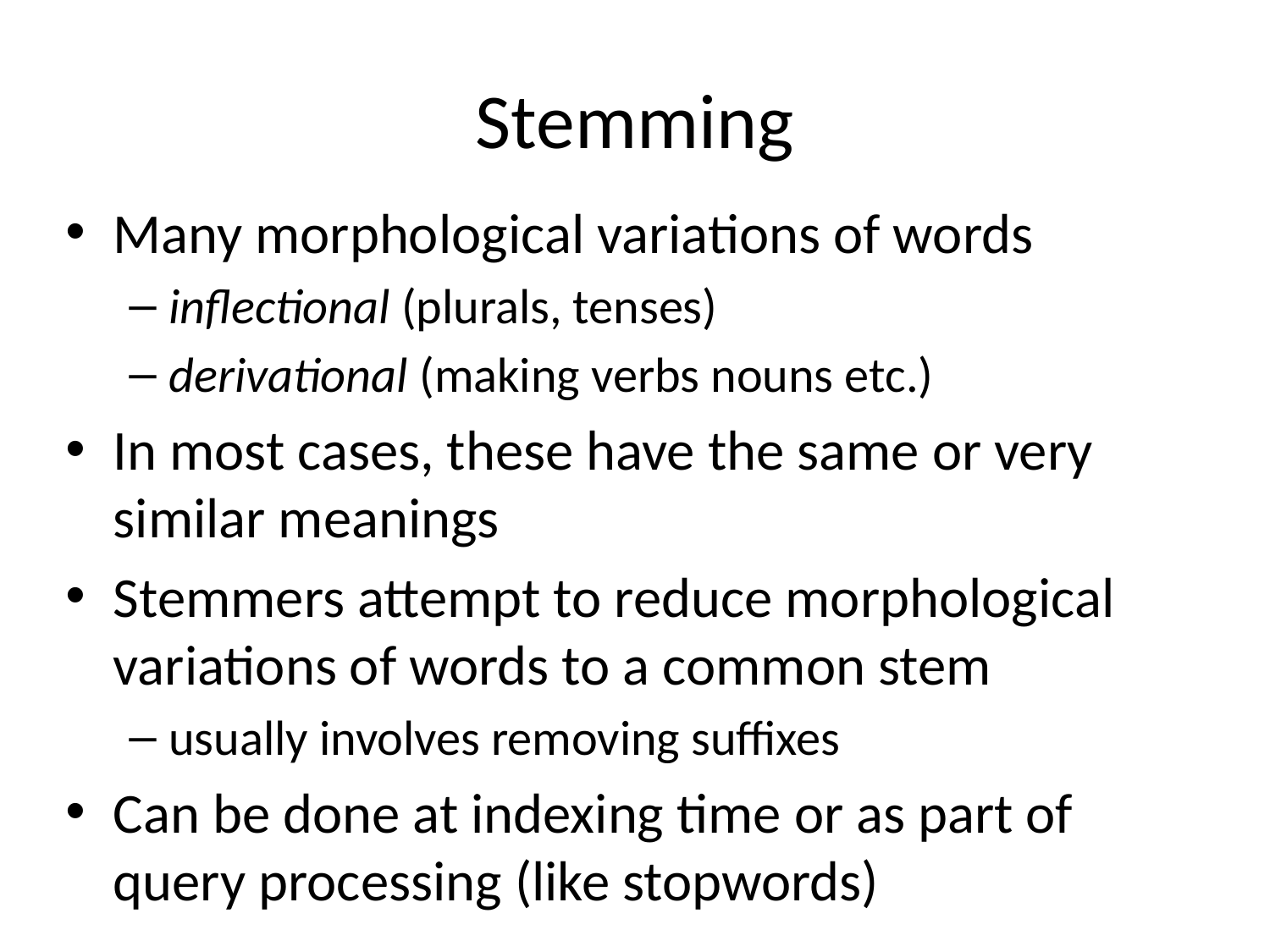

# Stemming
Many morphological variations of words
inflectional (plurals, tenses)
derivational (making verbs nouns etc.)
In most cases, these have the same or very similar meanings
Stemmers attempt to reduce morphological variations of words to a common stem
usually involves removing suffixes
Can be done at indexing time or as part of query processing (like stopwords)